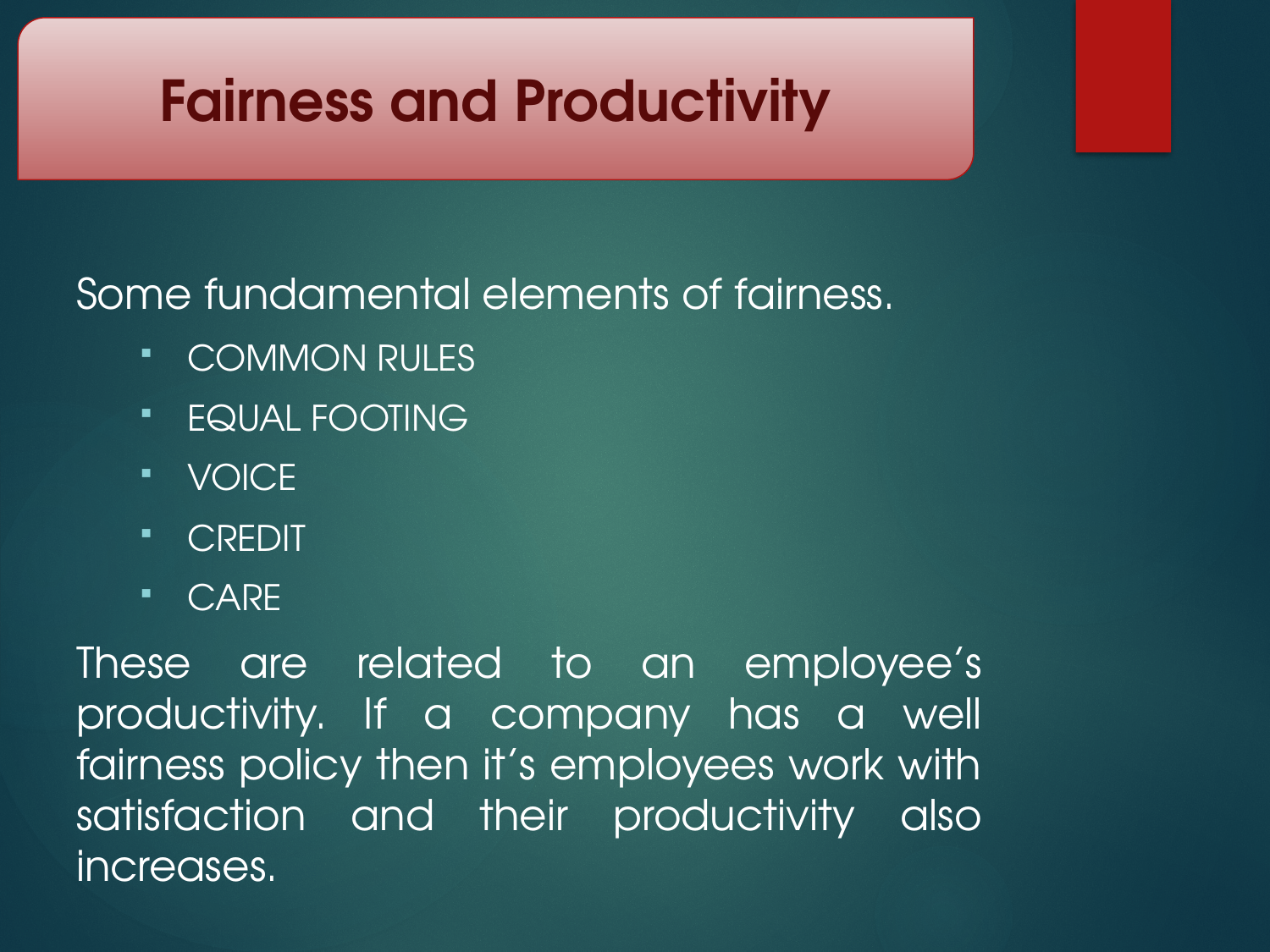

Fairness and Productivity
Some fundamental elements of fairness.
COMMON RULES
EQUAL FOOTING
VOICE
CREDIT
CARE
These are related to an employee’s productivity. If a company has a well fairness policy then it’s employees work with satisfaction and their productivity also increases.